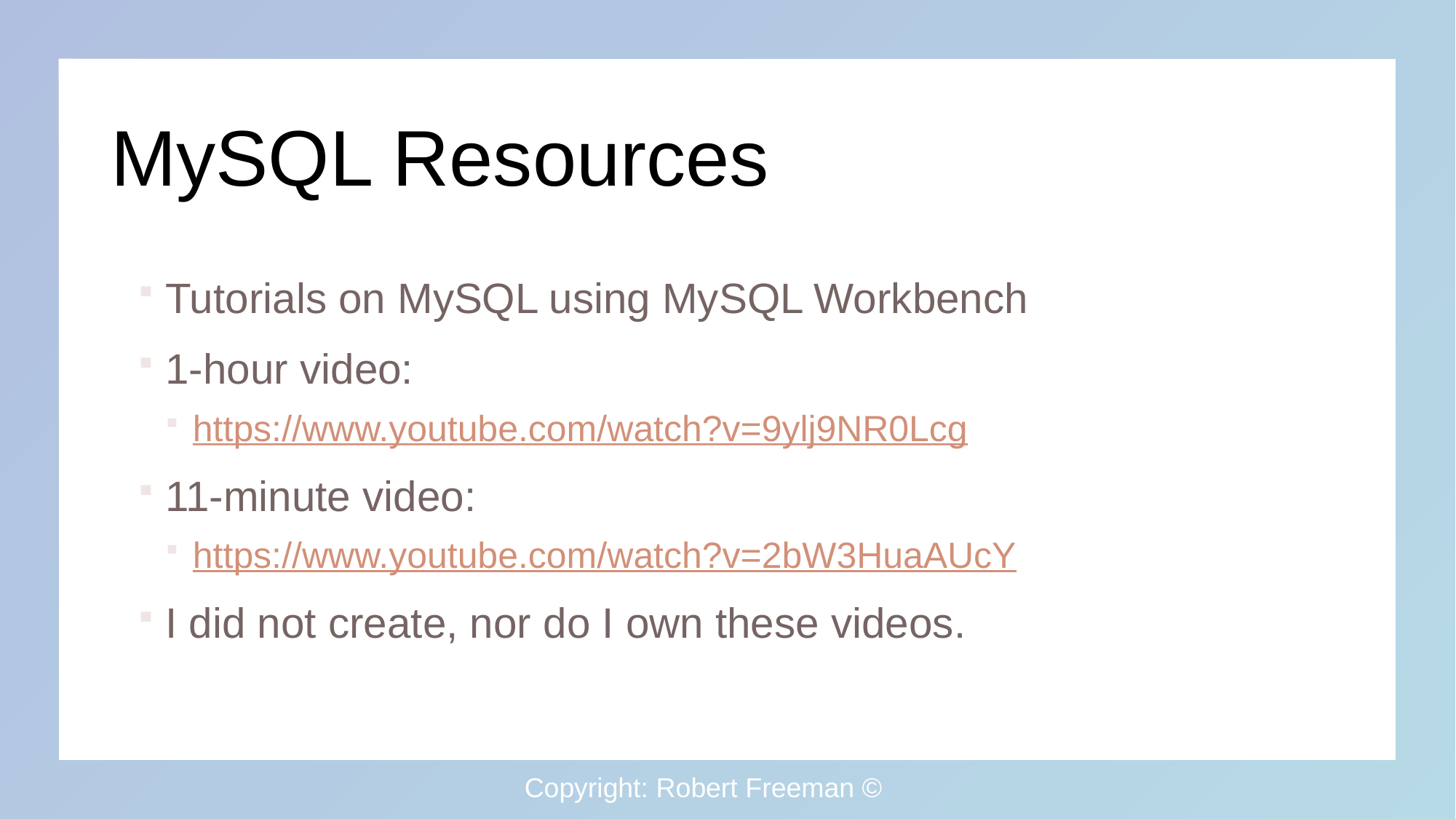

# MySQL Resources
Tutorials on MySQL using MySQL Workbench
1-hour video:
https://www.youtube.com/watch?v=9ylj9NR0Lcg
11-minute video:
https://www.youtube.com/watch?v=2bW3HuaAUcY
I did not create, nor do I own these videos.
Copyright: Robert Freeman ©